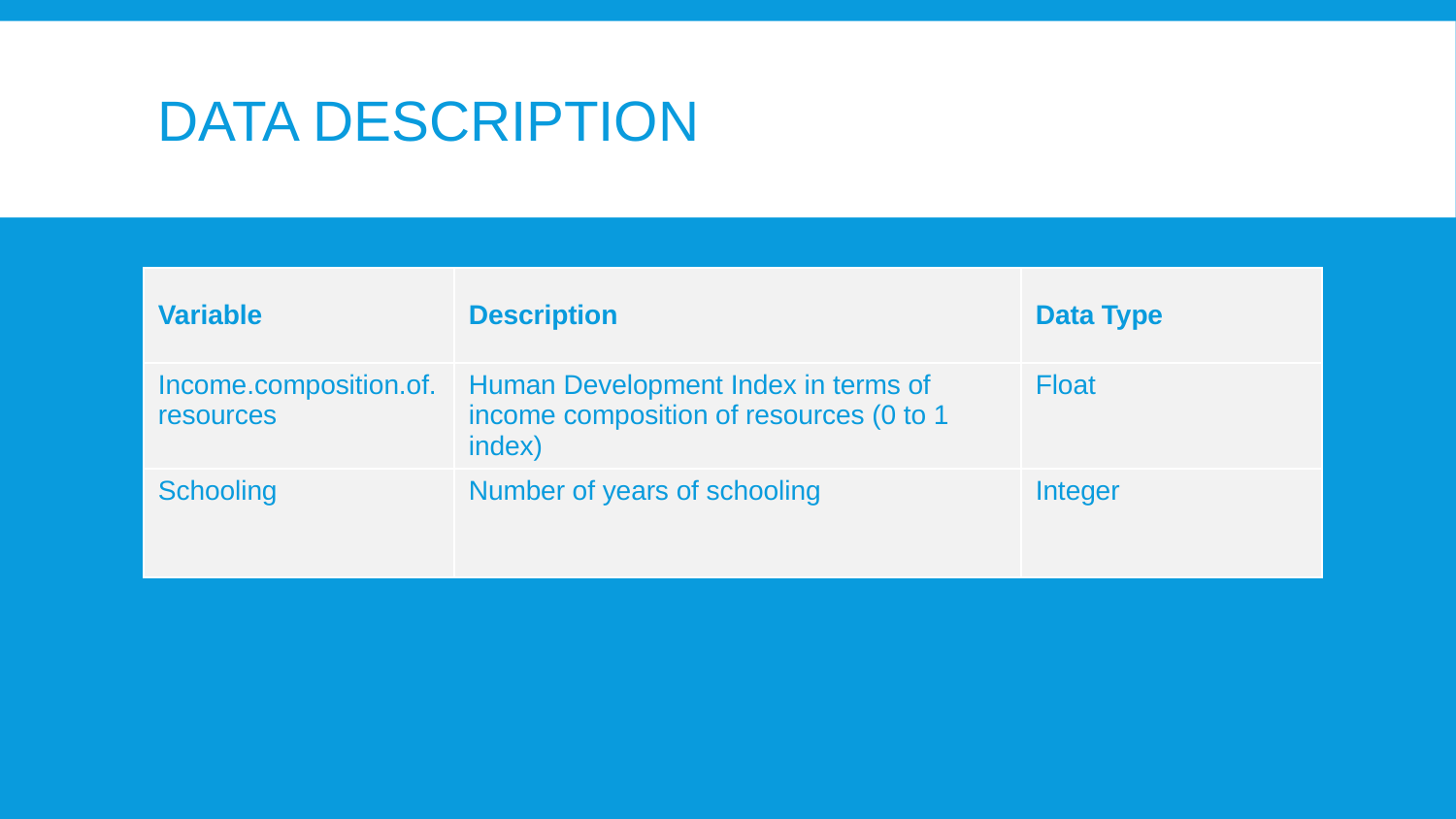

# DATA DESCRIPTION

| Variable | Description | Data Type |
| --- | --- | --- |
| Income.composition.of.resources | Human Development Index in terms of income composition of resources (0 to 1 index) | Float |
| Schooling | Number of years of schooling | Integer |